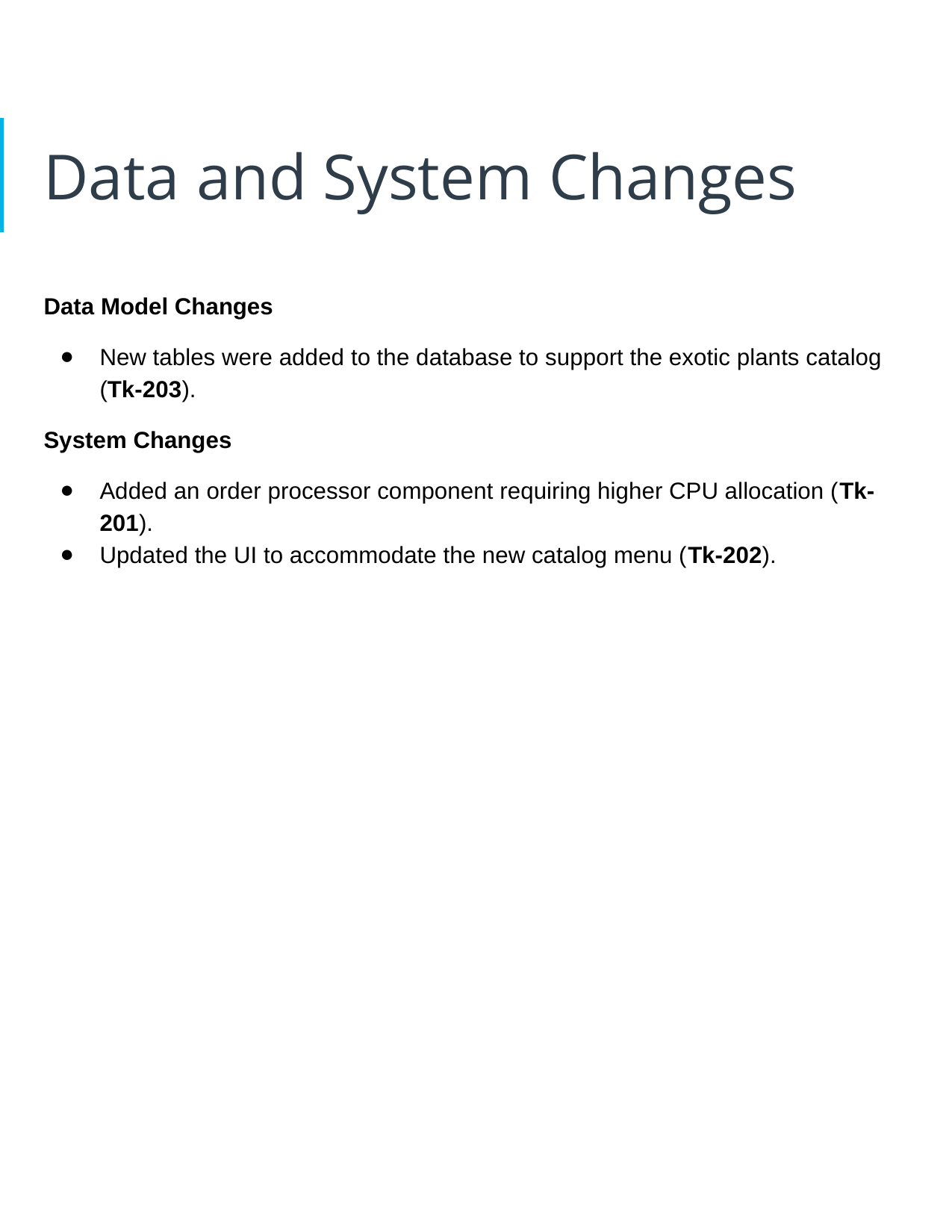

# Data and System Changes
Data Model Changes
New tables were added to the database to support the exotic plants catalog (Tk-203).
System Changes
Added an order processor component requiring higher CPU allocation (Tk-201).
Updated the UI to accommodate the new catalog menu (Tk-202).